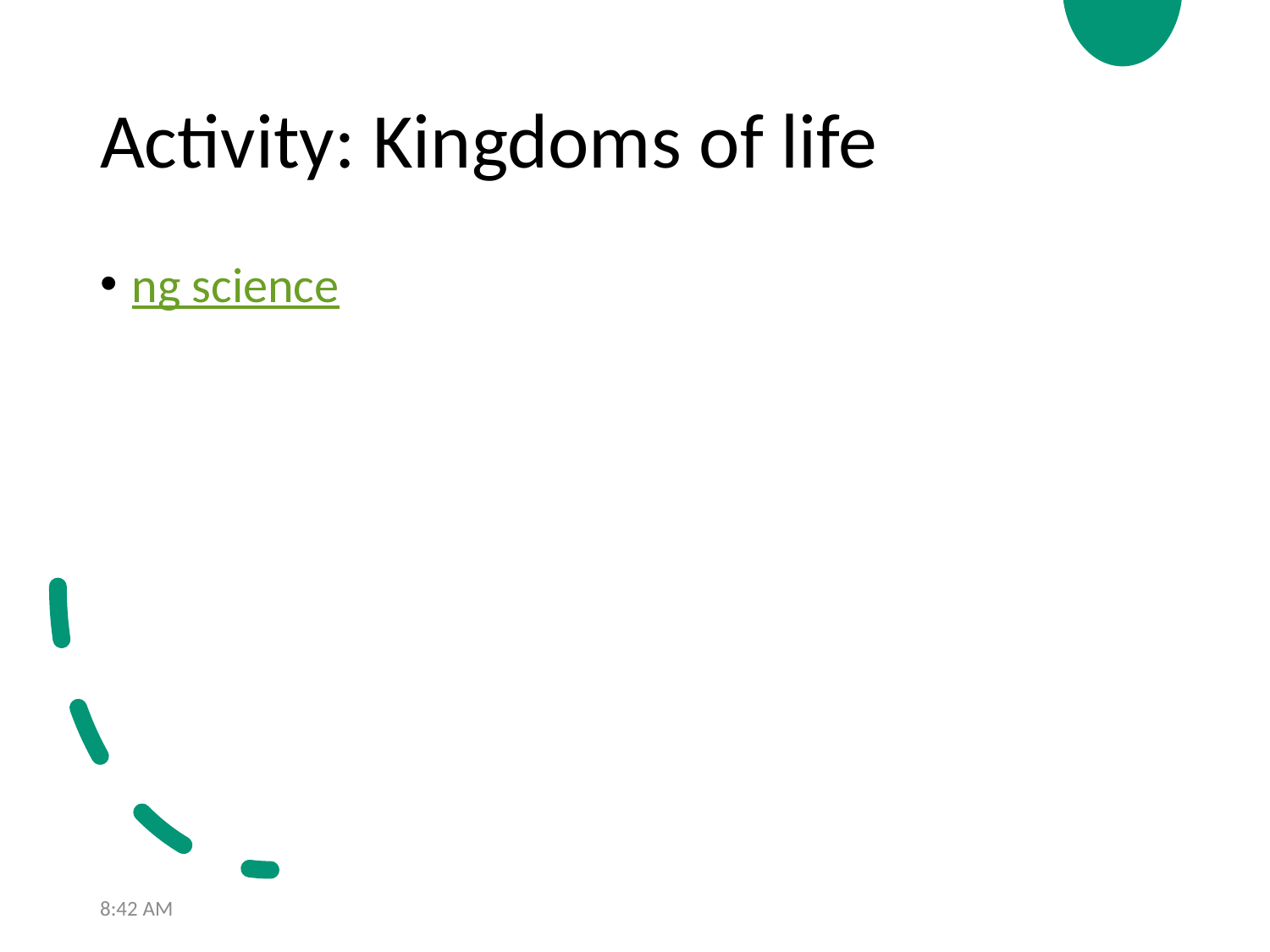

# Activity: Kingdoms of life
ng science

8:42 AM